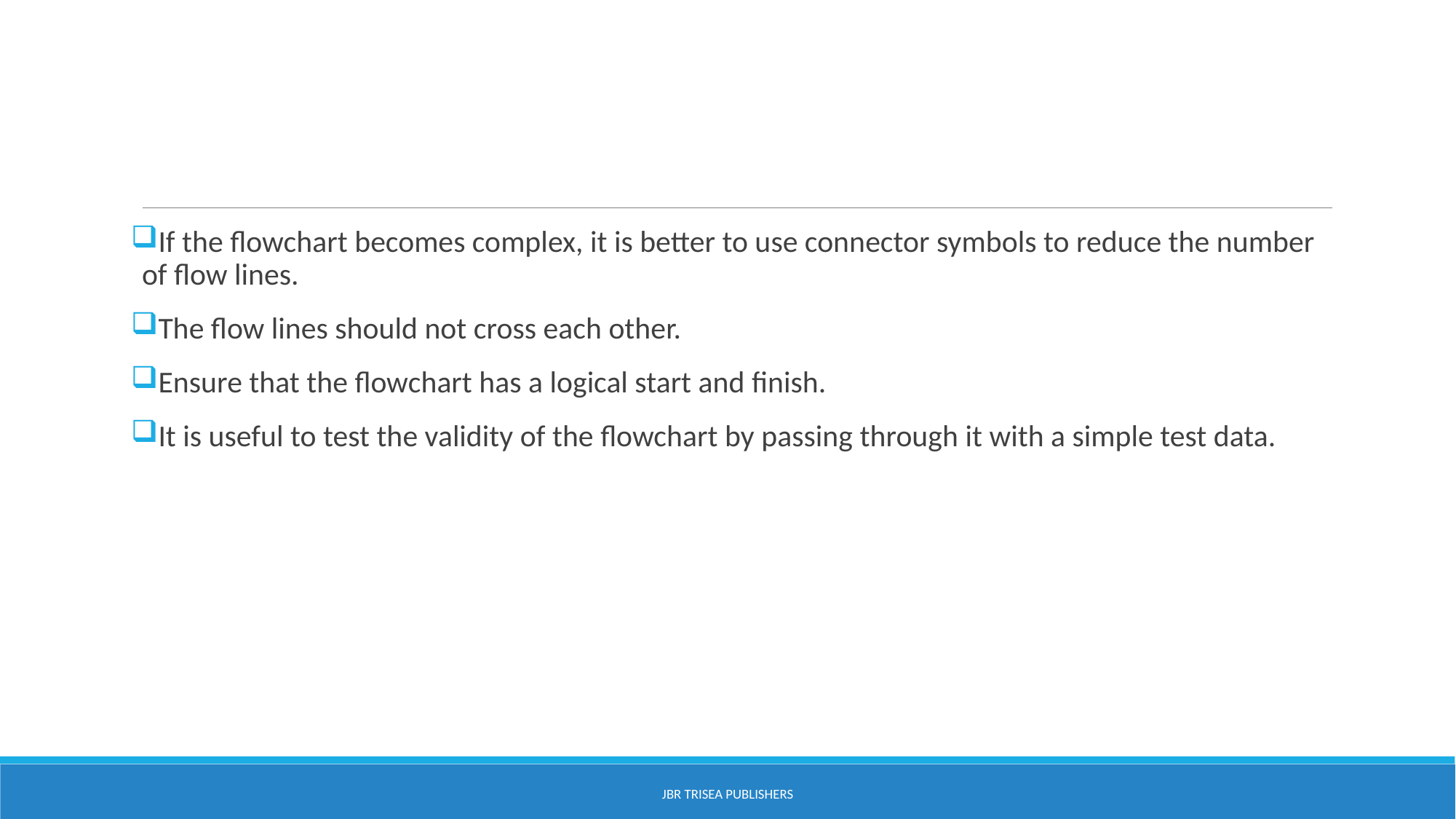

#
If the flowchart becomes complex, it is better to use connector symbols to reduce the number of flow lines.
The flow lines should not cross each other.
Ensure that the flowchart has a logical start and finish.
It is useful to test the validity of the flowchart by passing through it with a simple test data.

JBR Trisea Publishers